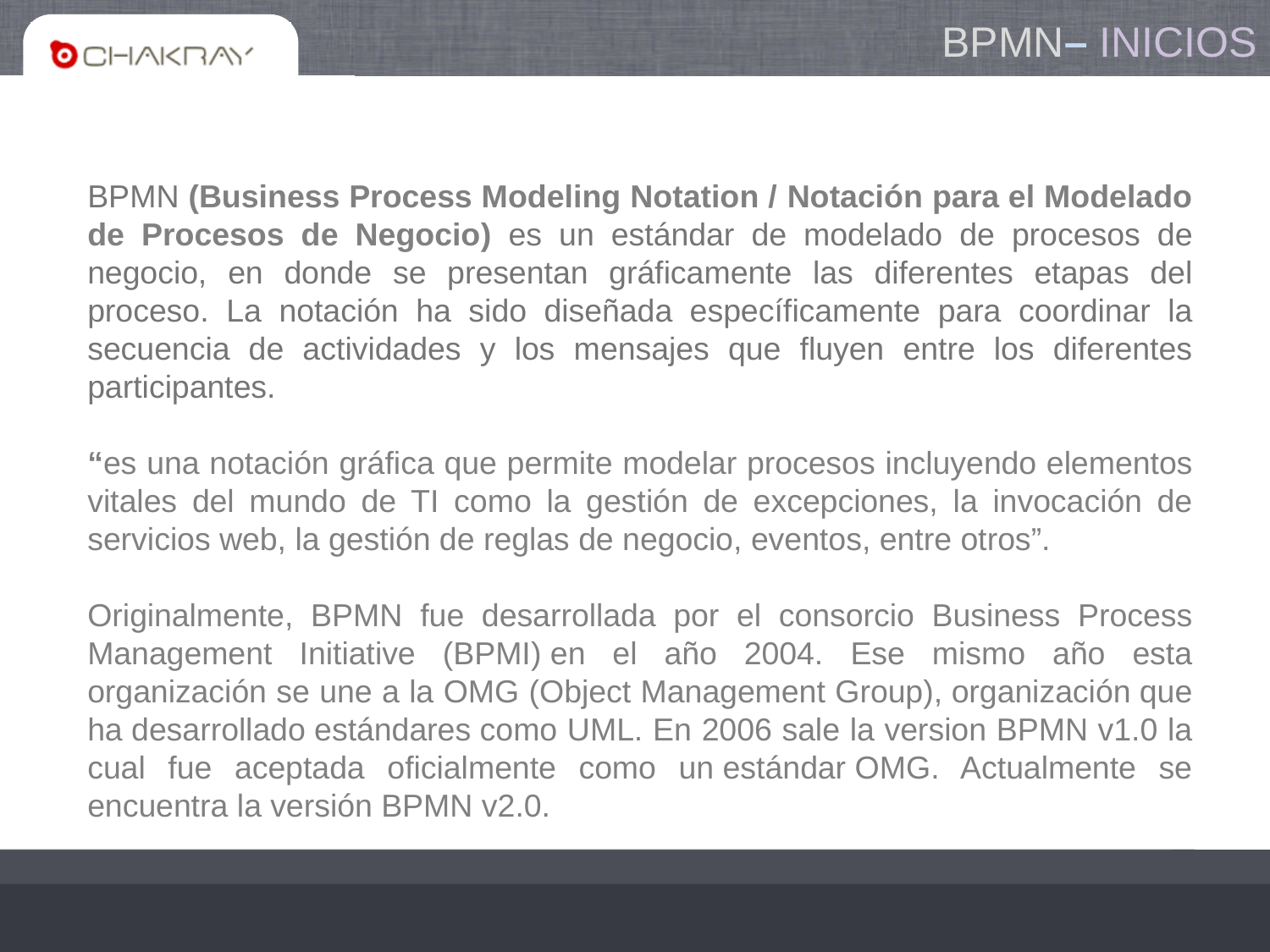

BPMN– INICIOS
BPMN (Business Process Modeling Notation / Notación para el Modelado de Procesos de Negocio) es un estándar de modelado de procesos de negocio, en donde se presentan gráficamente las diferentes etapas del proceso. La notación ha sido diseñada específicamente para coordinar la secuencia de actividades y los mensajes que fluyen entre los diferentes participantes.

“es una notación gráfica que permite modelar procesos incluyendo elementos vitales del mundo de TI como la gestión de excepciones, la invocación de servicios web, la gestión de reglas de negocio, eventos, entre otros”.

Originalmente, BPMN fue desarrollada por el consorcio Business Process Management Initiative (BPMI) en el año 2004. Ese mismo año esta organización se une a la OMG (Object Management Group), organización que ha desarrollado estándares como UML. En 2006 sale la version BPMN v1.0 la cual fue aceptada oficialmente como un estándar OMG. Actualmente se encuentra la versión BPMN v2.0.